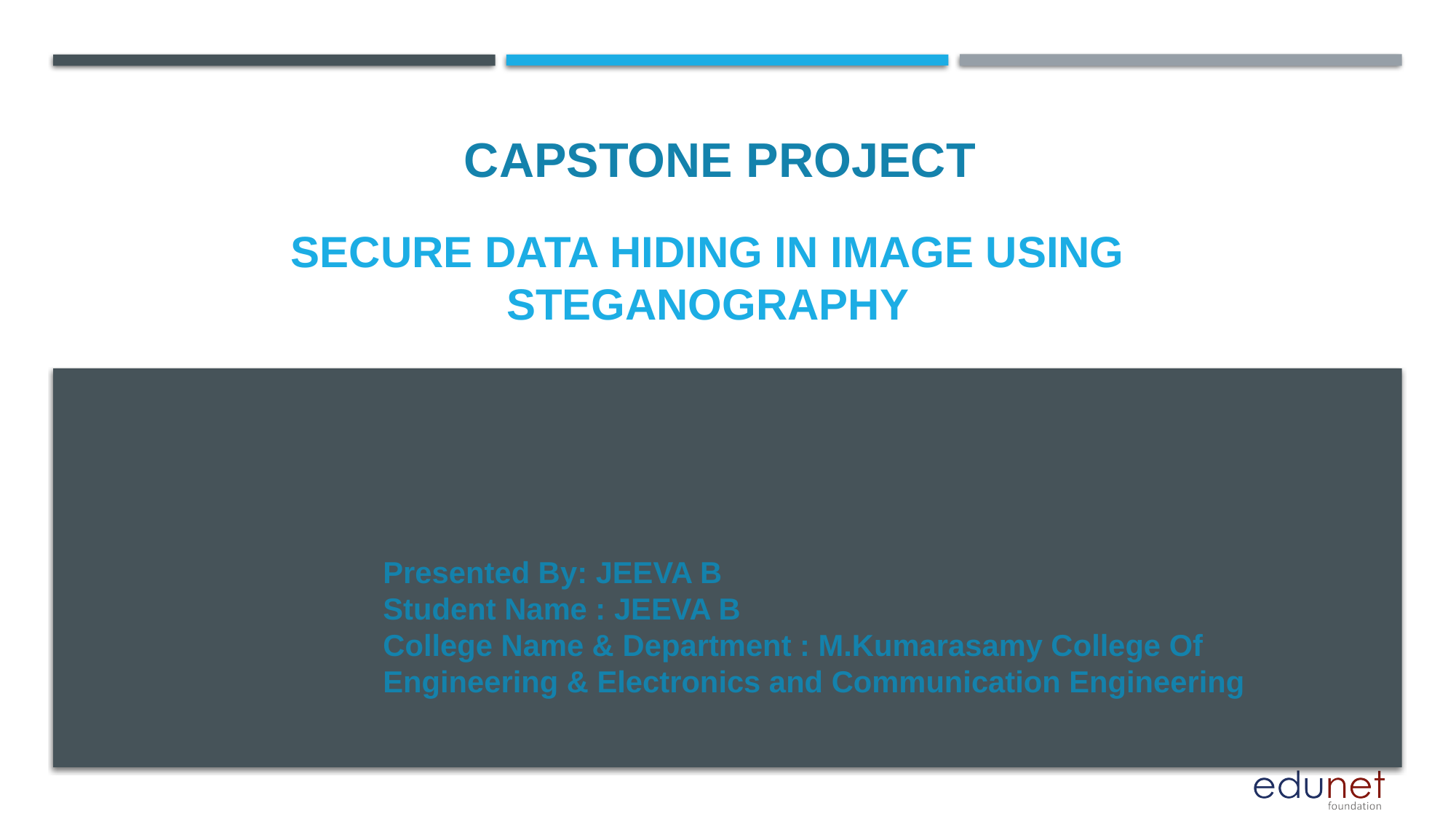

CAPSTONE PROJECT
# Secure data hiding in image using steganography
Presented By: JEEVA B
Student Name : JEEVA B
College Name & Department : M.Kumarasamy College Of Engineering & Electronics and Communication Engineering